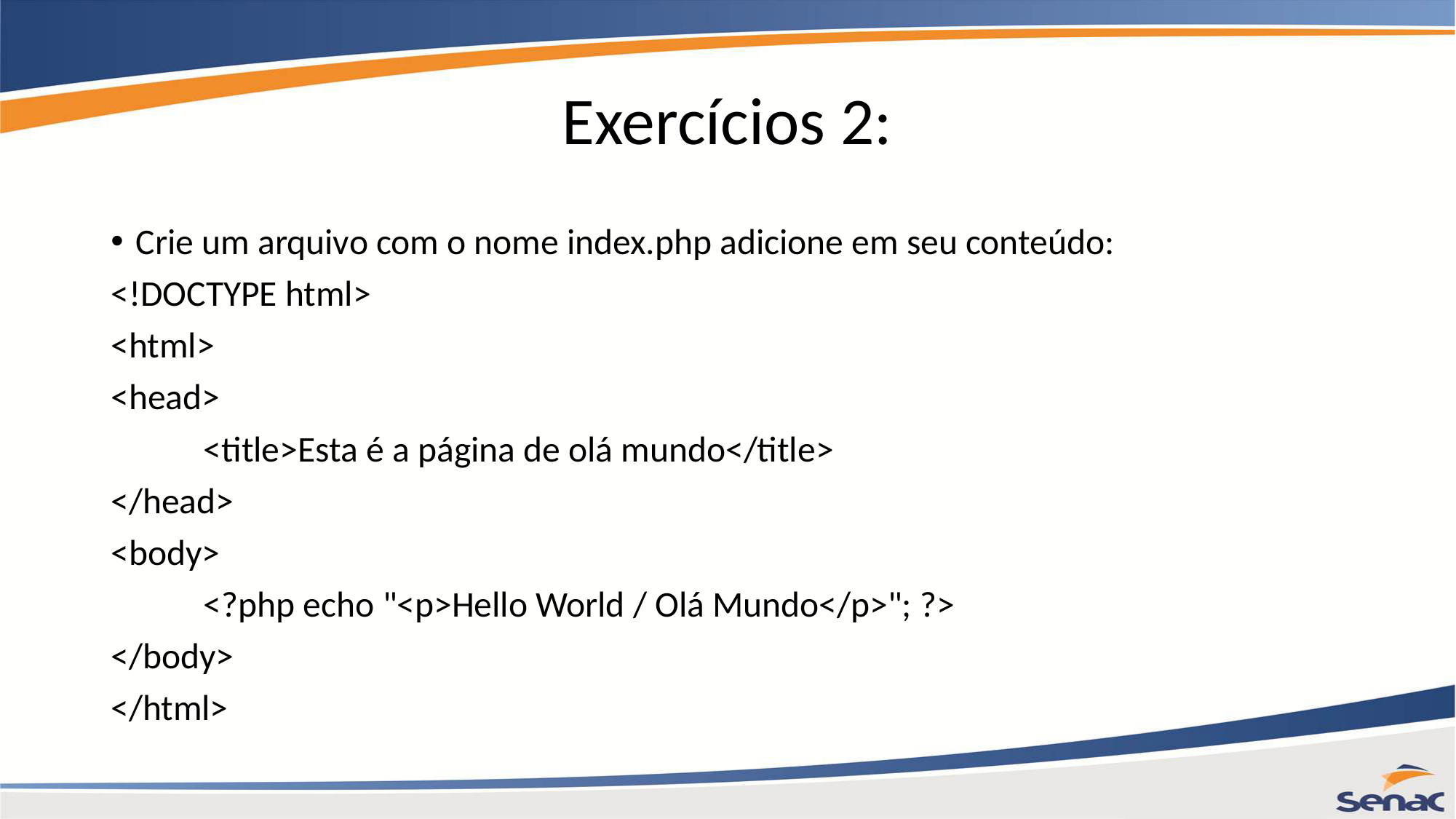

# Exercícios 2:
Crie um arquivo com o nome index.php adicione em seu conteúdo:
<!DOCTYPE html>
<html>
<head>
	<title>Esta é a página de olá mundo</title>
</head>
<body>
 	<?php echo "<p>Hello World / Olá Mundo</p>"; ?>
</body>
</html>